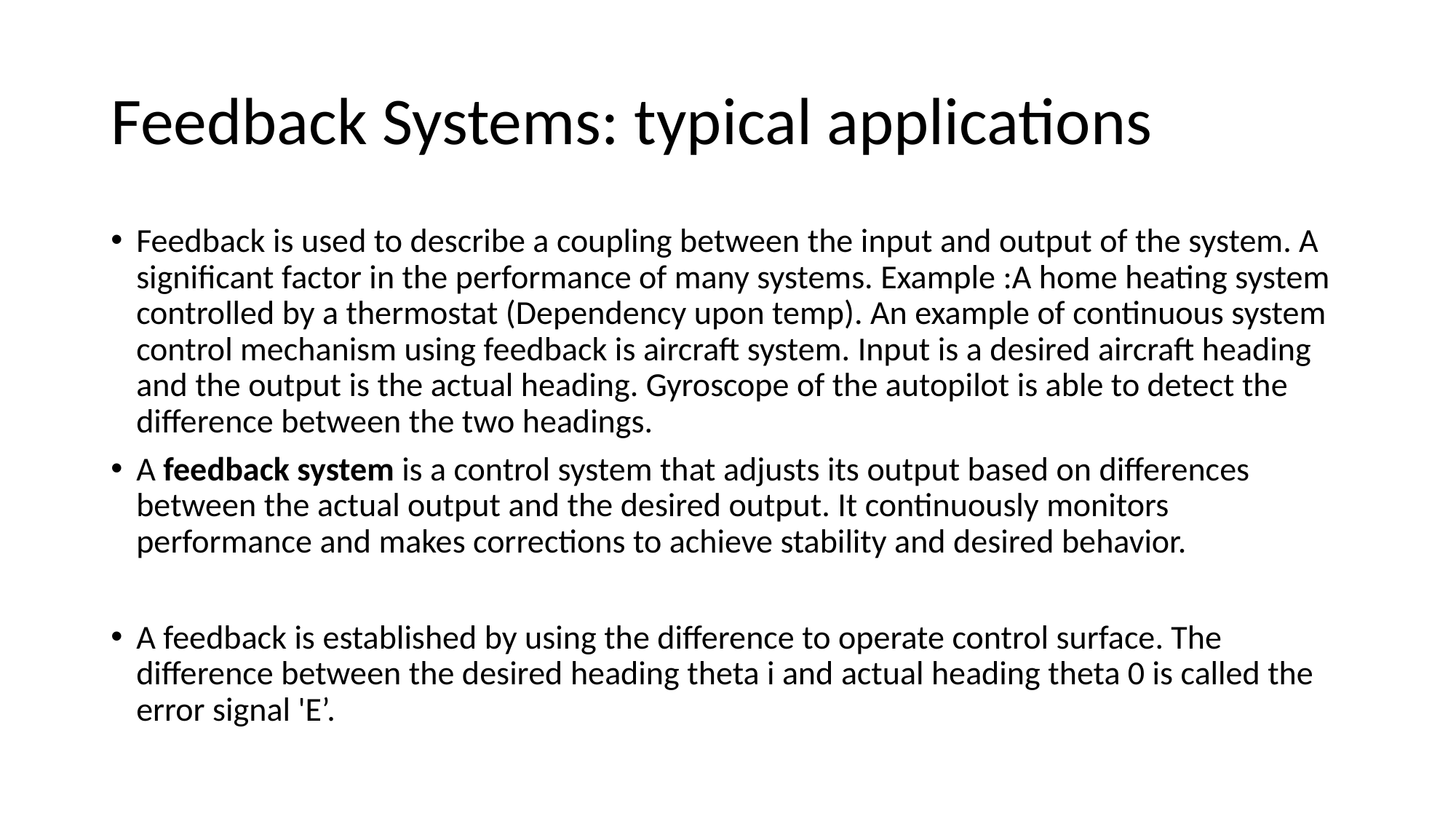

# Feedback Systems: typical applications
Feedback is used to describe a coupling between the input and output of the system. A significant factor in the performance of many systems. Example :A home heating system controlled by a thermostat (Dependency upon temp). An example of continuous system control mechanism using feedback is aircraft system. Input is a desired aircraft heading and the output is the actual heading. Gyroscope of the autopilot is able to detect the difference between the two headings.
A feedback system is a control system that adjusts its output based on differences between the actual output and the desired output. It continuously monitors performance and makes corrections to achieve stability and desired behavior.

A feedback is established by using the difference to operate control surface. The difference between the desired heading theta i and actual heading theta 0 is called the error signal 'E’.